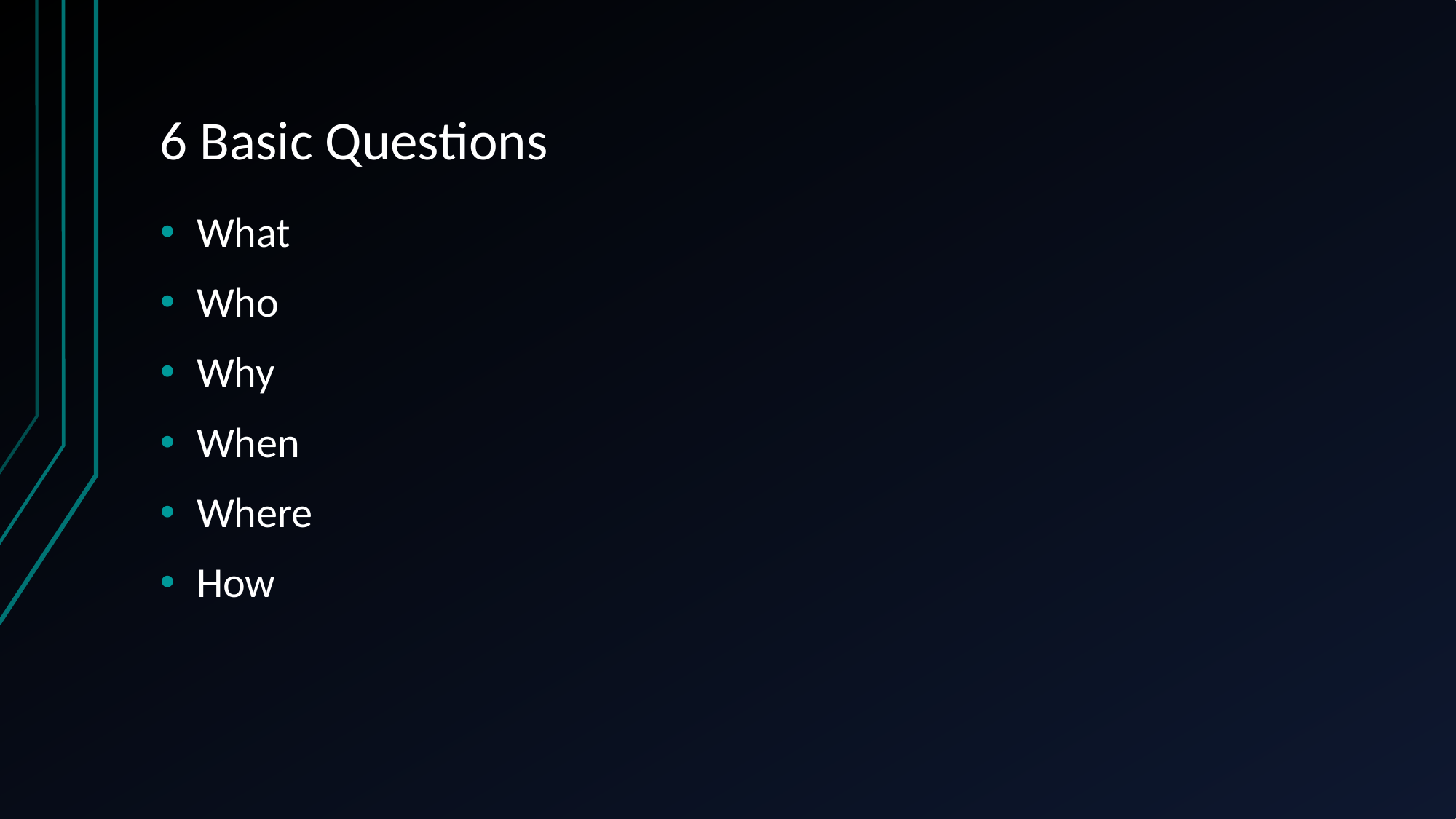

# 6 Basic Questions
What
Who
Why
When
Where
How